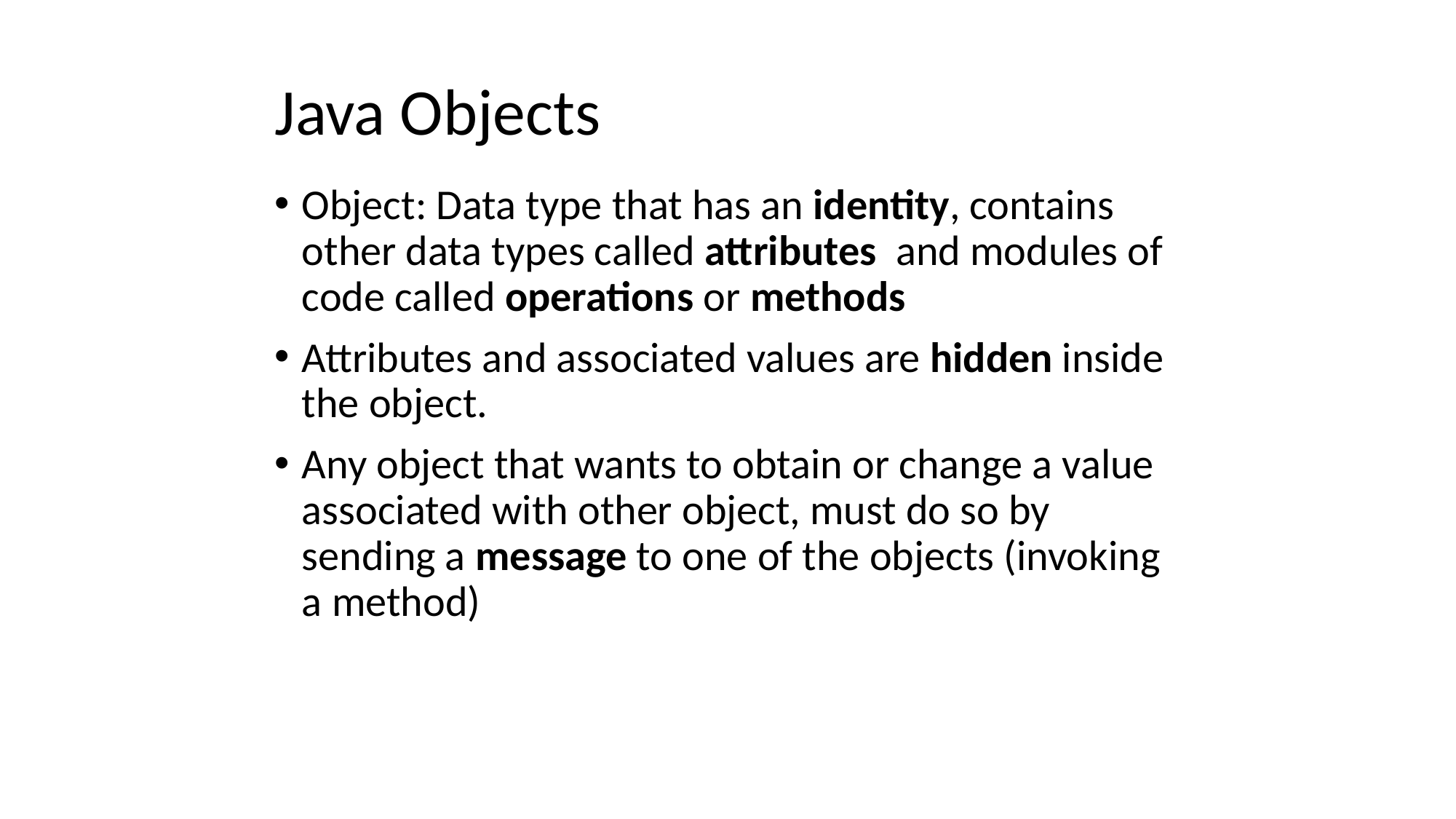

# Java Objects
Object: Data type that has an identity, contains other data types called attributes  and modules of code called operations or methods
Attributes and associated values are hidden inside the object.
Any object that wants to obtain or change a value associated with other object, must do so by sending a message to one of the objects (invoking a method)